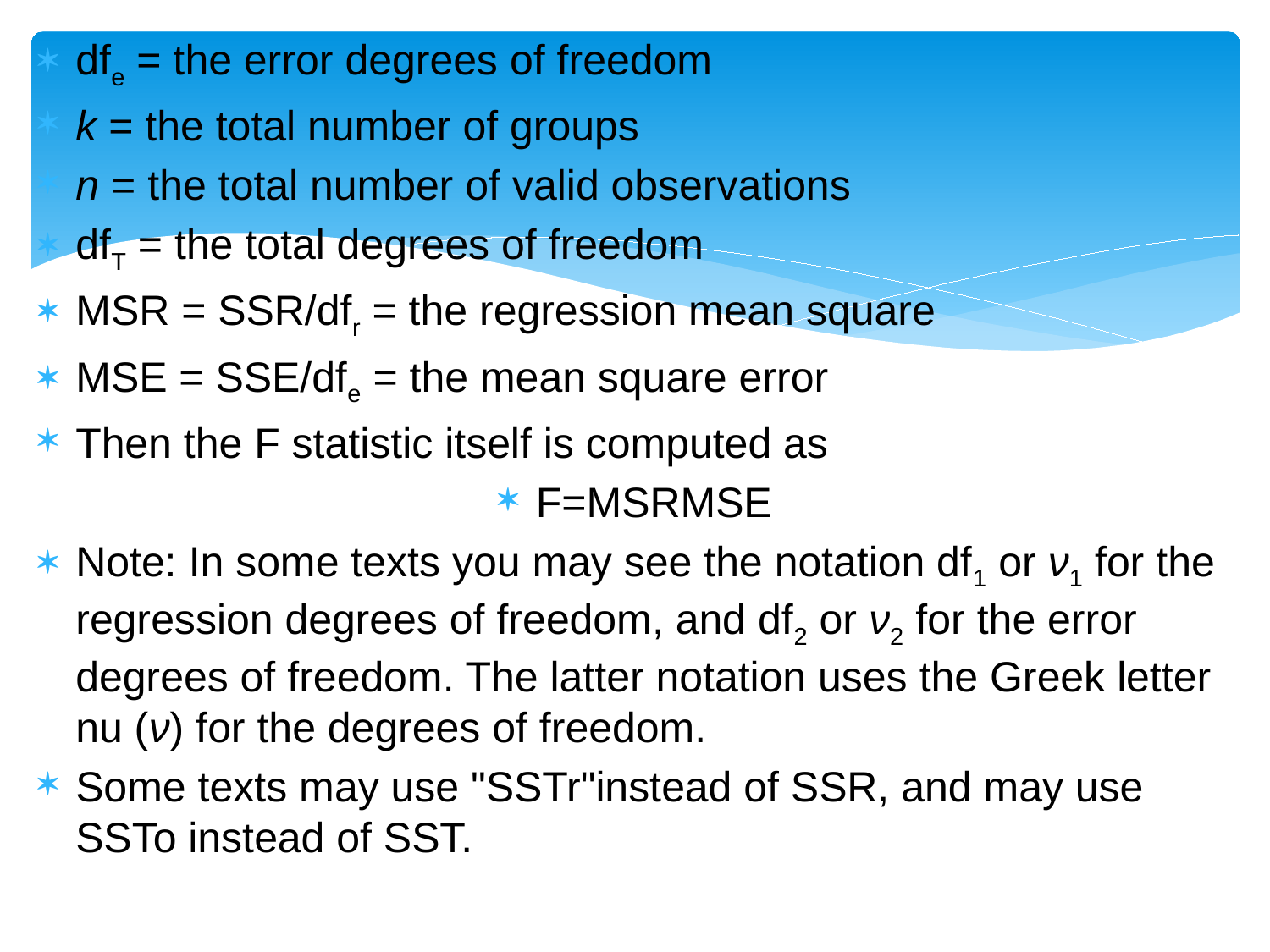

dfe = the error degrees of freedom
k = the total number of groups
n = the total number of valid observations
dfT = the total degrees of freedom
MSR = SSR/dfr = the regression mean square
MSE = SSE/dfe = the mean square error
Then the F statistic itself is computed as
F=MSRMSE
Note: In some texts you may see the notation df1 or ν1 for the regression degrees of freedom, and df2 or ν2 for the error degrees of freedom. The latter notation uses the Greek letter nu (ν) for the degrees of freedom.
Some texts may use "SSTr"instead of SSR, and may use SSTo instead of SST.